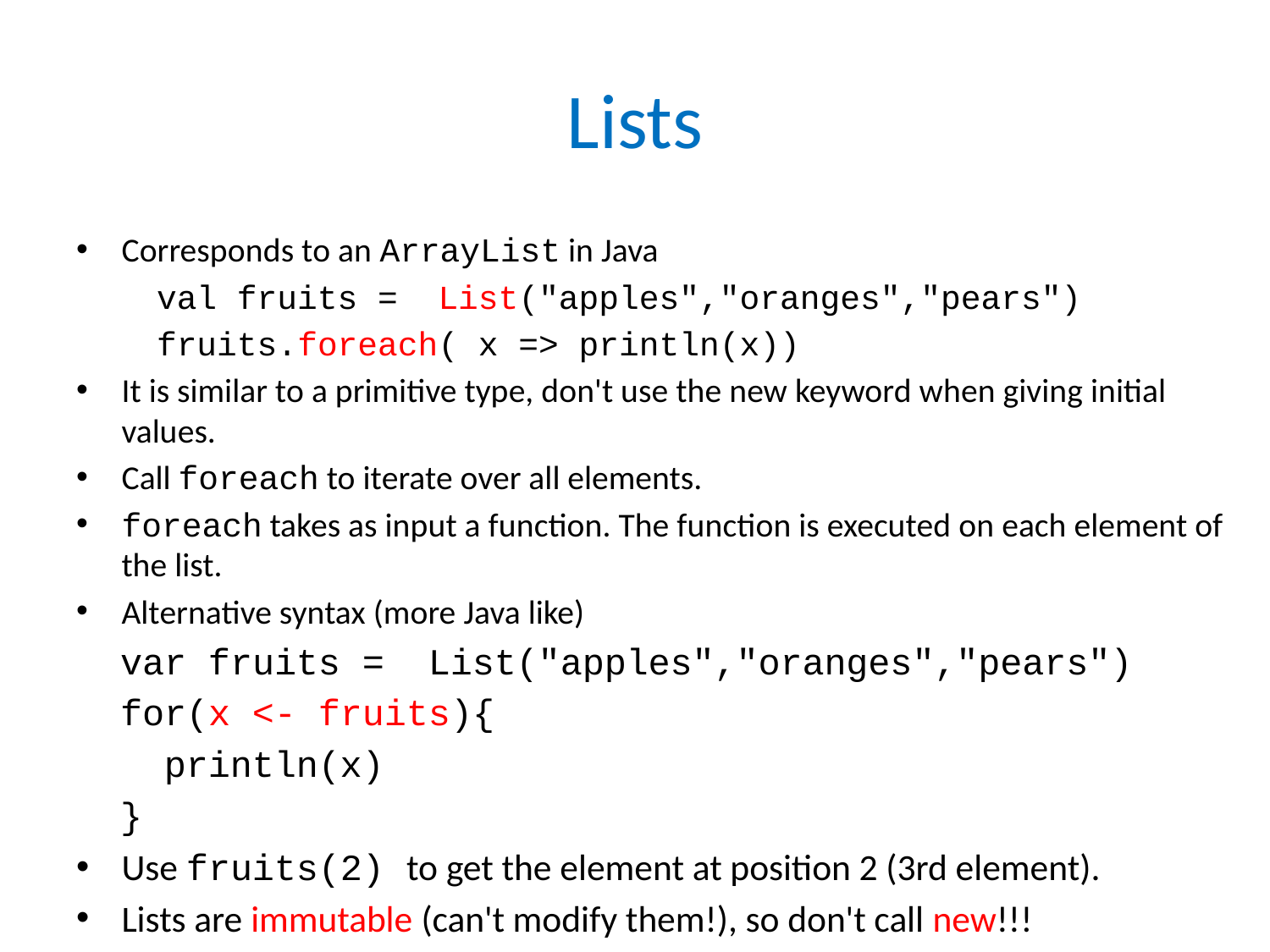

# Lists
Corresponds to an ArrayList in Java
    val fruits =  List("apples","oranges","pears")
    fruits.foreach( x => println(x))
It is similar to a primitive type, don't use the new keyword when giving initial values.
Call foreach to iterate over all elements.
foreach takes as input a function. The function is executed on each element of the list.
Alternative syntax (more Java like)
  var fruits =  List("apples","oranges","pears")
  for(x <- fruits){
    println(x)
  }
Use fruits(2) to get the element at position 2 (3rd element).
Lists are immutable (can't modify them!), so don't call new!!!